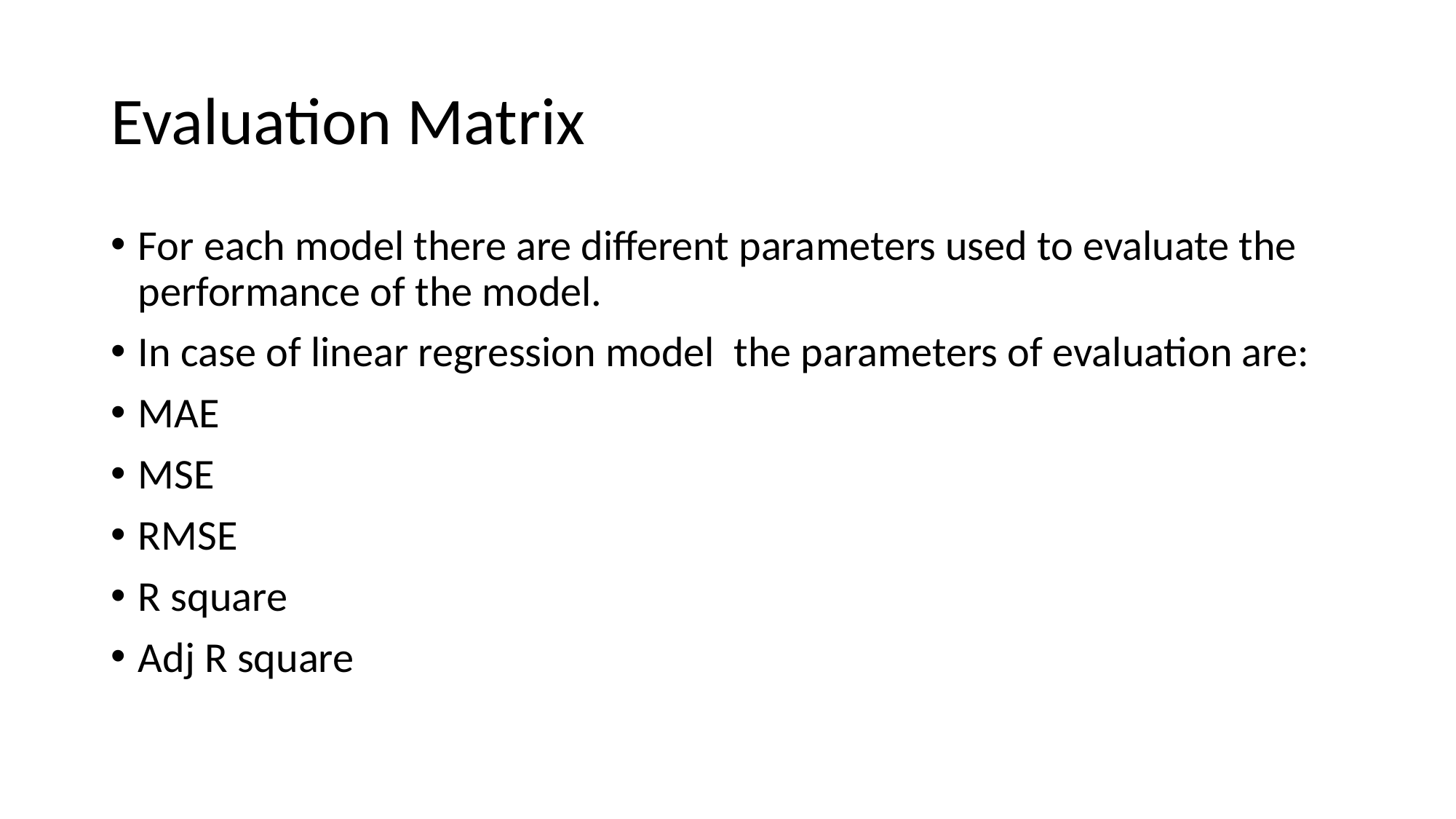

# Evaluation Matrix
For each model there are different parameters used to evaluate the performance of the model.
In case of linear regression model  the parameters of evaluation are:
MAE
MSE
RMSE
R square
Adj R square